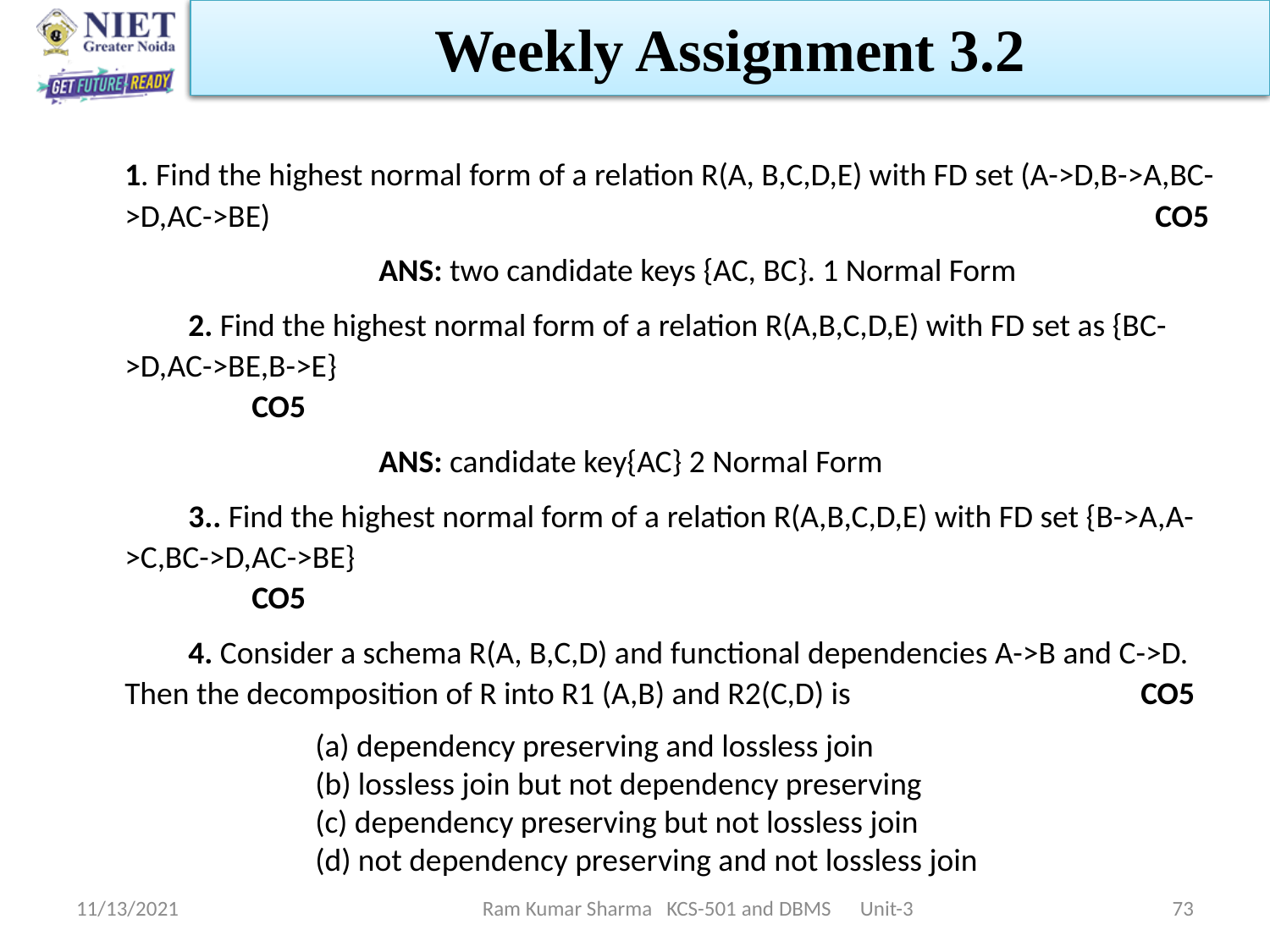

Weekly Assignment 3.2
1. Find the highest normal form of a relation R(A, B,C,D,E) with FD set (A->D,B->A,BC->D,AC->BE)     							  CO5
ANS: two candidate keys {AC, BC}. 1 Normal Form
2. Find the highest normal form of a relation R(A,B,C,D,E) with FD set as {BC->D,AC->BE,B->E}             							CO5
ANS: candidate key{AC} 2 Normal Form
3.. Find the highest normal form of a relation R(A,B,C,D,E) with FD set {B->A,A->C,BC->D,AC->BE}       							CO5
4. Consider a schema R(A, B,C,D) and functional dependencies A->B and C->D. Then the decomposition of R into R1 (A,B) and R2(C,D) is			CO5
(a) dependency preserving and lossless join
(b) lossless join but not dependency preserving
(c) dependency preserving but not lossless join
(d) not dependency preserving and not lossless join
Ram Kumar Sharma   KCS-501 and DBMS      Unit-3
11/13/2021
73